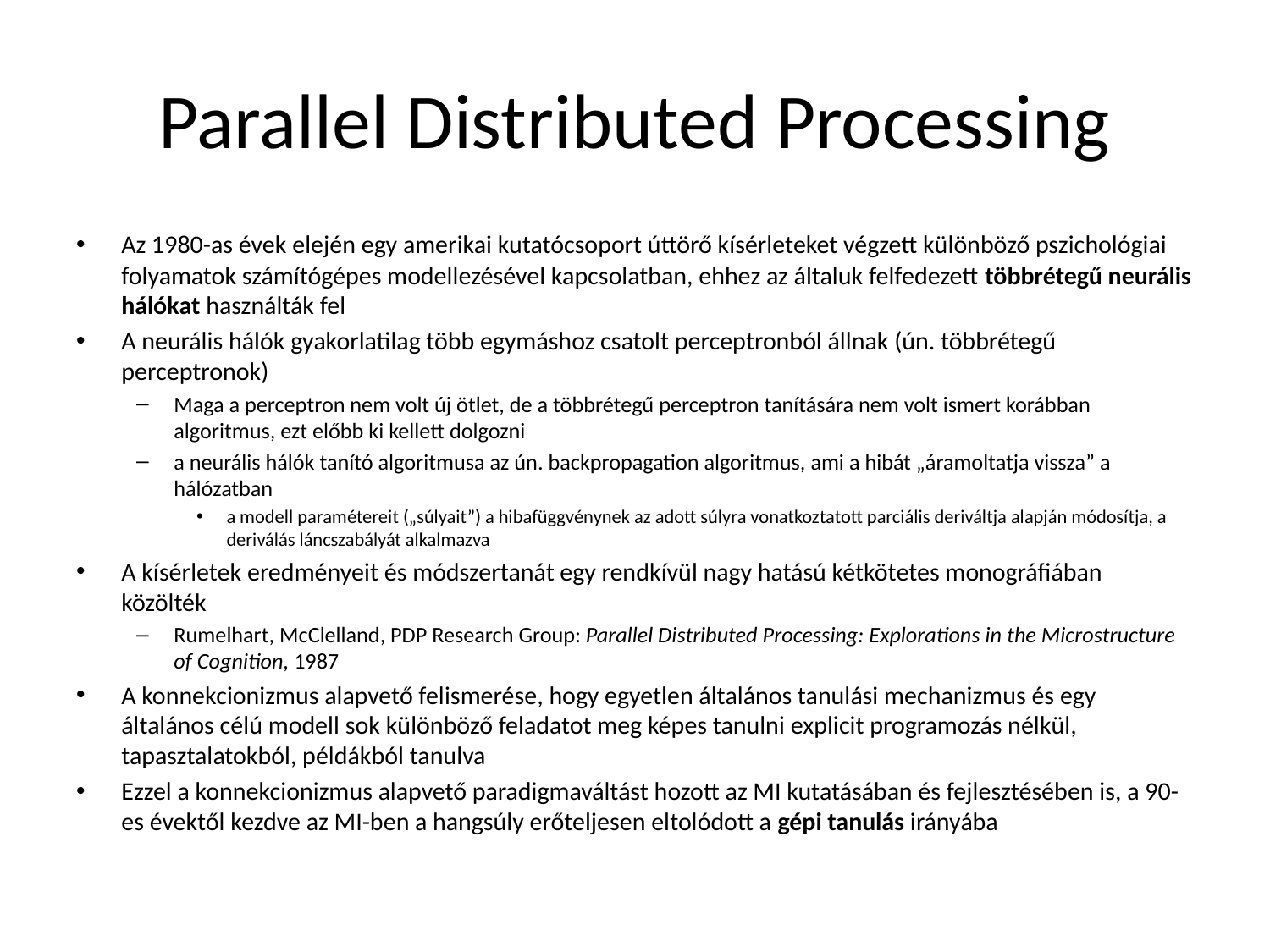

# Parallel Distributed Processing
Az 1980-as évek elején egy amerikai kutatócsoport úttörő kísérleteket végzett különböző pszichológiai folyamatok számítógépes modellezésével kapcsolatban, ehhez az általuk felfedezett többrétegű neurális hálókat használták fel
A neurális hálók gyakorlatilag több egymáshoz csatolt perceptronból állnak (ún. többrétegű perceptronok)
Maga a perceptron nem volt új ötlet, de a többrétegű perceptron tanítására nem volt ismert korábban algoritmus, ezt előbb ki kellett dolgozni
a neurális hálók tanító algoritmusa az ún. backpropagation algoritmus, ami a hibát „áramoltatja vissza” a hálózatban
a modell paramétereit („súlyait”) a hibafüggvénynek az adott súlyra vonatkoztatott parciális deriváltja alapján módosítja, a deriválás láncszabályát alkalmazva
A kísérletek eredményeit és módszertanát egy rendkívül nagy hatású kétkötetes monográfiában közölték
Rumelhart, McClelland, PDP Research Group: Parallel Distributed Processing: Explorations in the Microstructure of Cognition, 1987
A konnekcionizmus alapvető felismerése, hogy egyetlen általános tanulási mechanizmus és egy általános célú modell sok különböző feladatot meg képes tanulni explicit programozás nélkül, tapasztalatokból, példákból tanulva
Ezzel a konnekcionizmus alapvető paradigmaváltást hozott az MI kutatásában és fejlesztésében is, a 90-es évektől kezdve az MI-ben a hangsúly erőteljesen eltolódott a gépi tanulás irányába